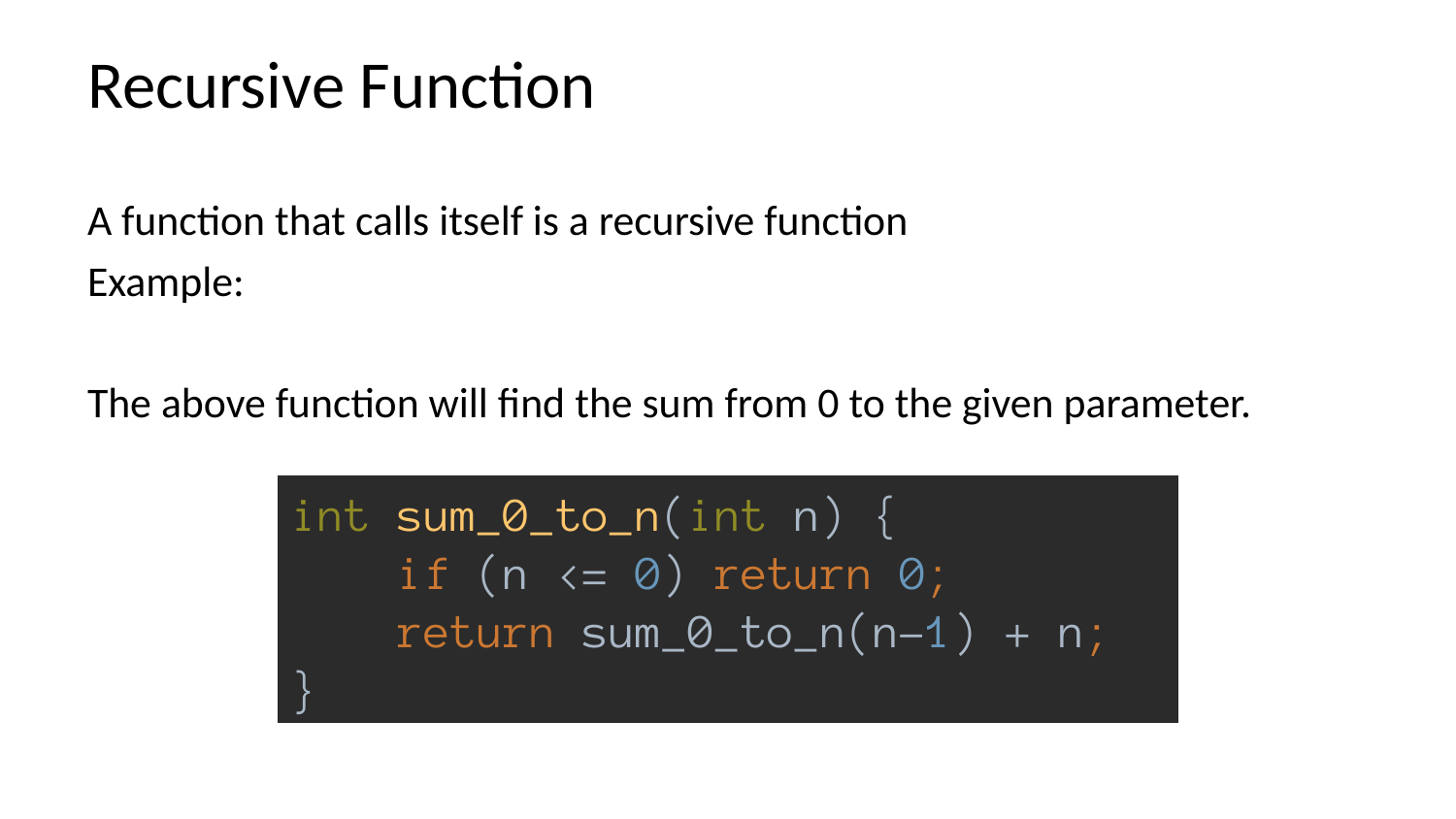

# Recursive Function
A function that calls itself is a recursive function
Example:

The above function will find the sum from 0 to the given parameter.
int sum_0_to_n(int n) {
    if (n <= 0) return 0;
    return sum_0_to_n(n-1) + n;
}